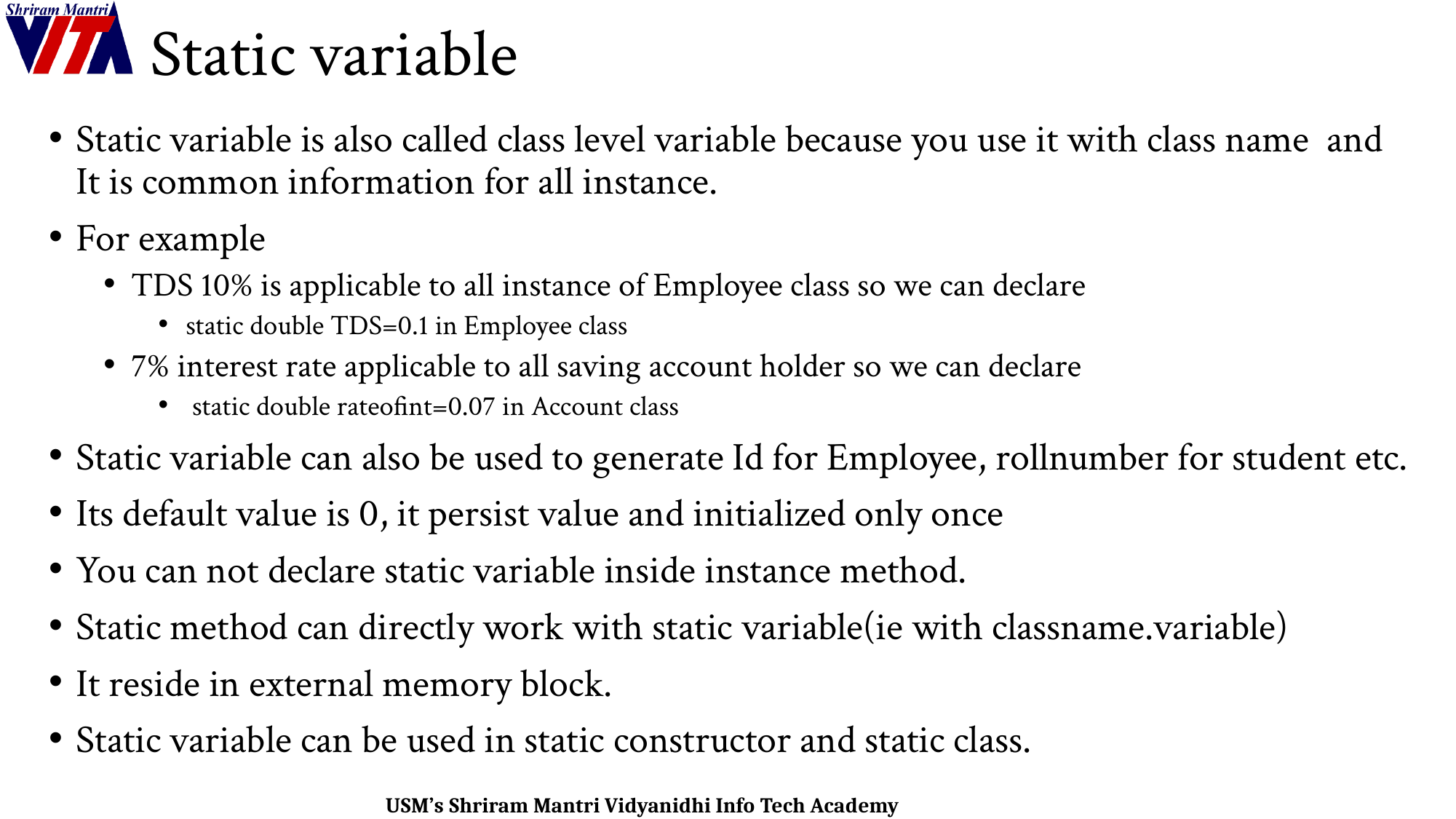

# Static variable
Static variable is also called class level variable because you use it with class name  and  It is common information for all instance.
For example
TDS 10% is applicable to all instance of Employee class so we can declare
static double TDS=0.1 in Employee class
7% interest rate applicable to all saving account holder so we can declare
 static double rateofint=0.07 in Account class
Static variable can also be used to generate Id for Employee, rollnumber for student etc.
Its default value is 0, it persist value and initialized only once
You can not declare static variable inside instance method.
Static method can directly work with static variable(ie with classname.variable)
It reside in external memory block.
Static variable can be used in static constructor and static class.